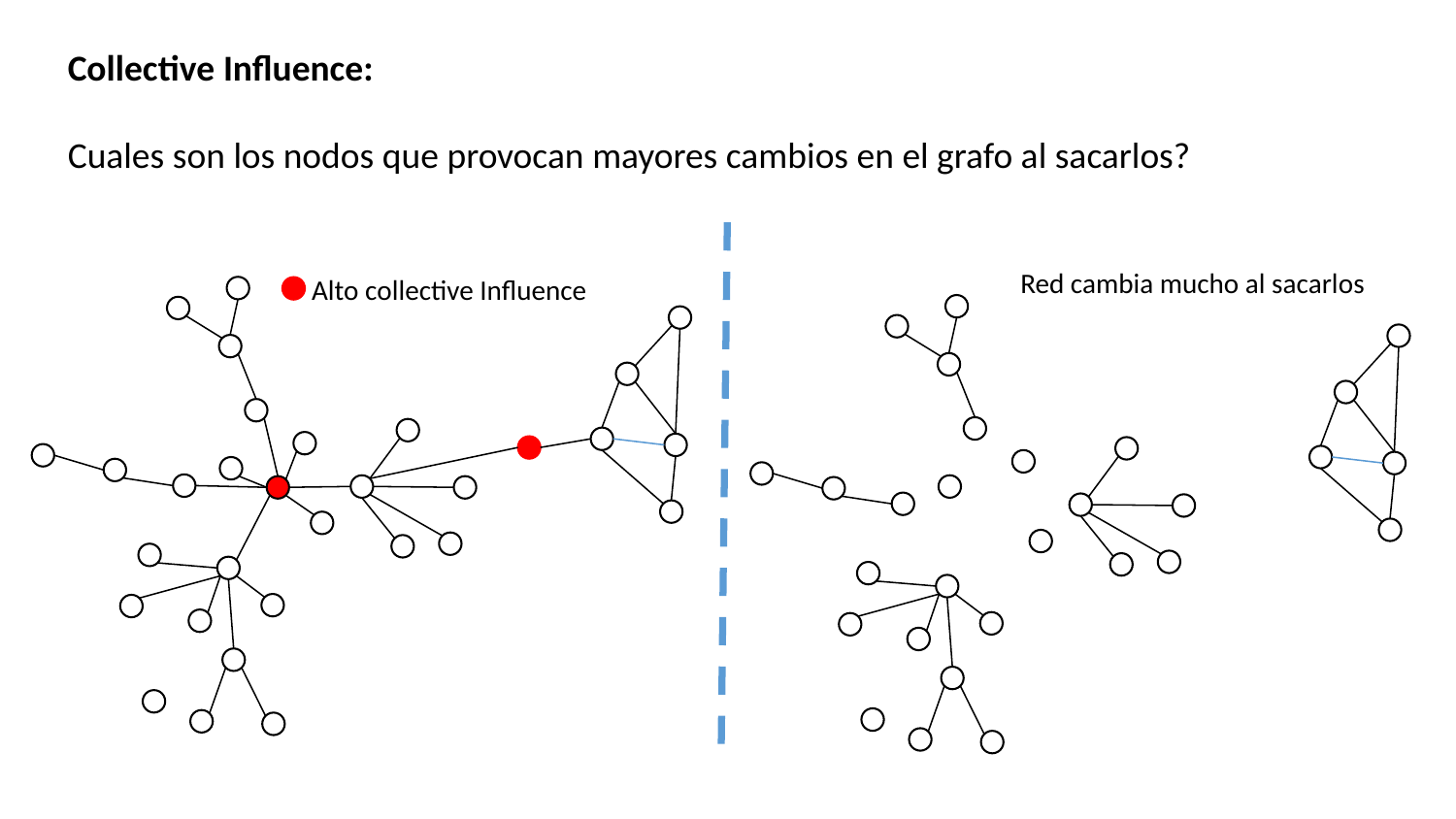

Collective Influence:

Cuales son los nodos que provocan mayores cambios en el grafo al sacarlos?
Red cambia mucho al sacarlos
Alto collective Influence